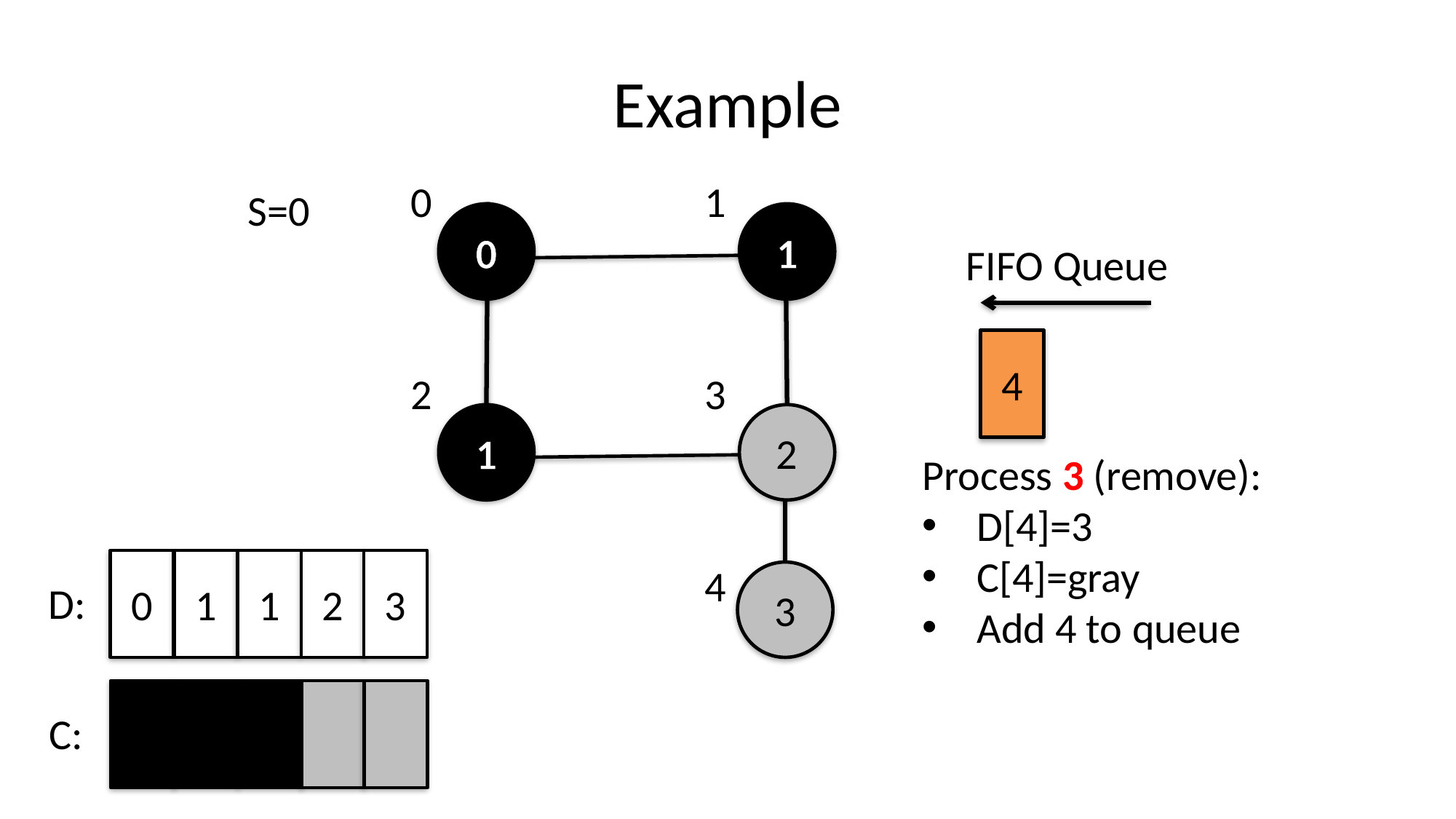

# Example
0
1
0
1
2
3
1
2
4
3
S=0
FIFO Queue
4
Process 3 (remove):
D[4]=3
C[4]=gray
Add 4 to queue
0
1
1
2
3
D:

C: